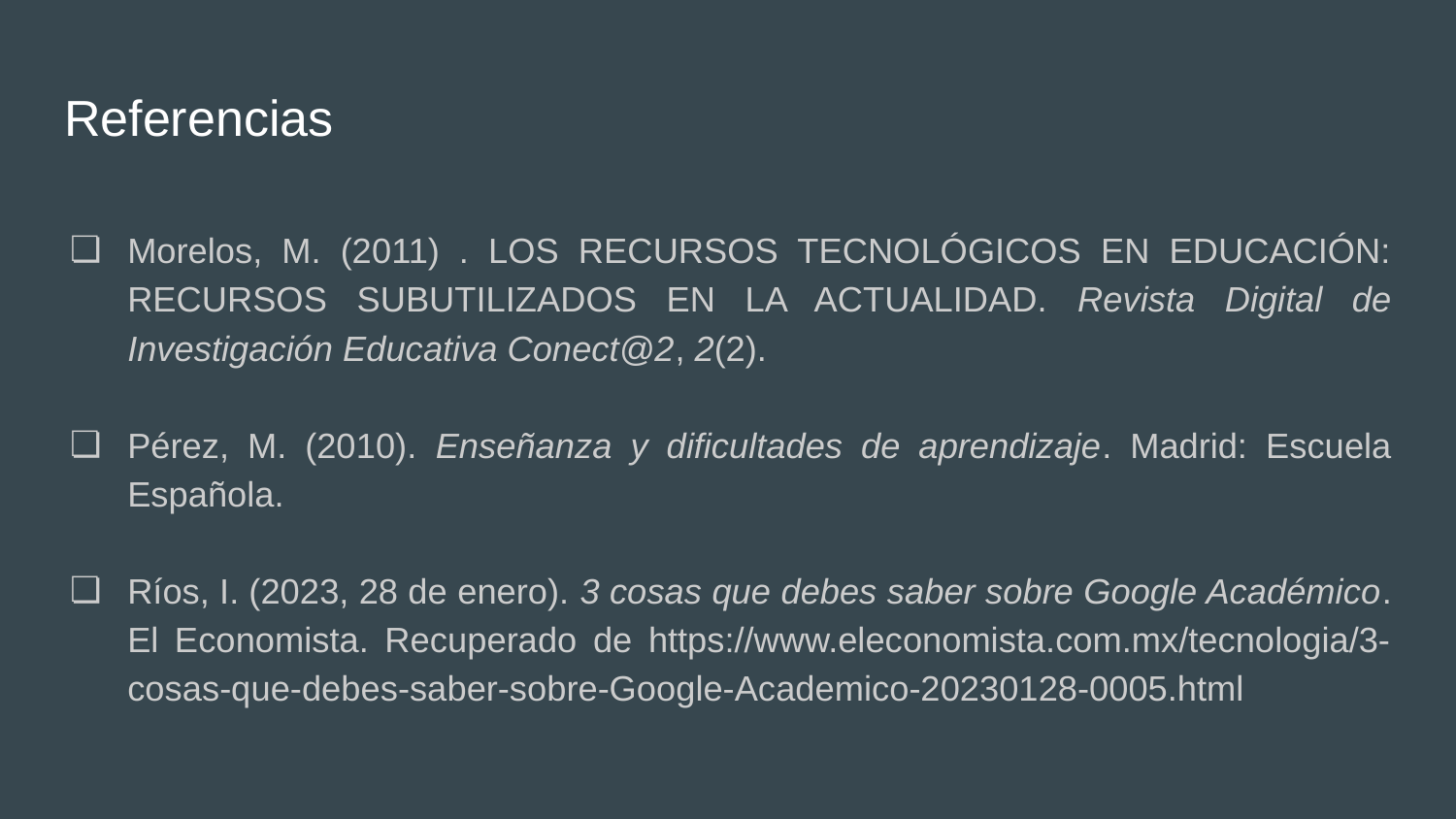

# Referencias
Morelos, M. (2011) . LOS RECURSOS TECNOLÓGICOS EN EDUCACIÓN: RECURSOS SUBUTILIZADOS EN LA ACTUALIDAD. Revista Digital de Investigación Educativa Conect@2, 2(2).

Pérez, M. (2010). Enseñanza y dificultades de aprendizaje. Madrid: Escuela Española.

Ríos, I. (2023, 28 de enero). 3 cosas que debes saber sobre Google Académico. El Economista. Recuperado de https://www.eleconomista.com.mx/tecnologia/3-cosas-que-debes-saber-sobre-Google-Academico-20230128-0005.html